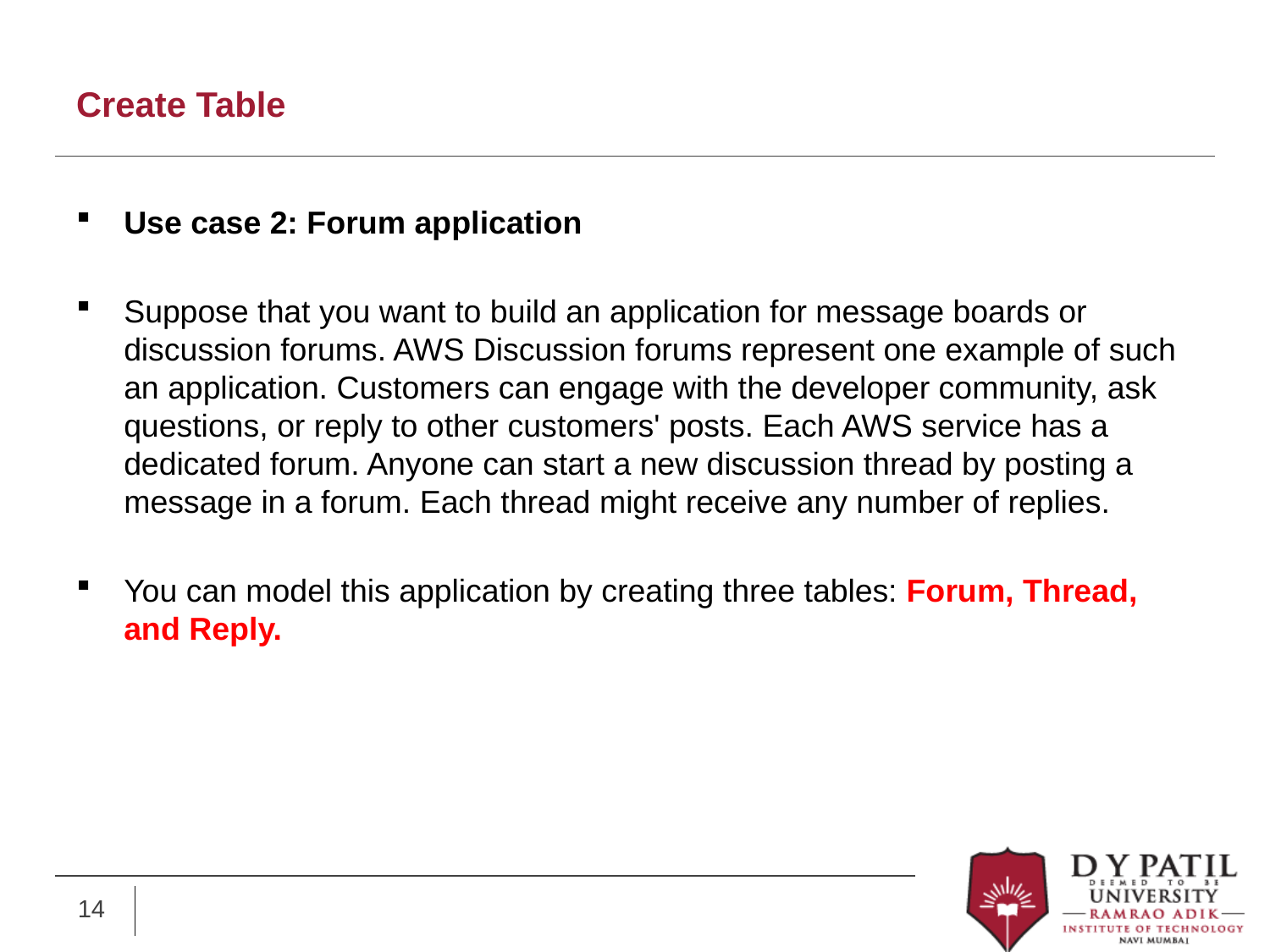

# Create Table
Use case 2: Forum application

Suppose that you want to build an application for message boards or discussion forums. AWS Discussion forums represent one example of such an application. Customers can engage with the developer community, ask questions, or reply to other customers' posts. Each AWS service has a dedicated forum. Anyone can start a new discussion thread by posting a message in a forum. Each thread might receive any number of replies.

You can model this application by creating three tables: Forum, Thread, and Reply.
14